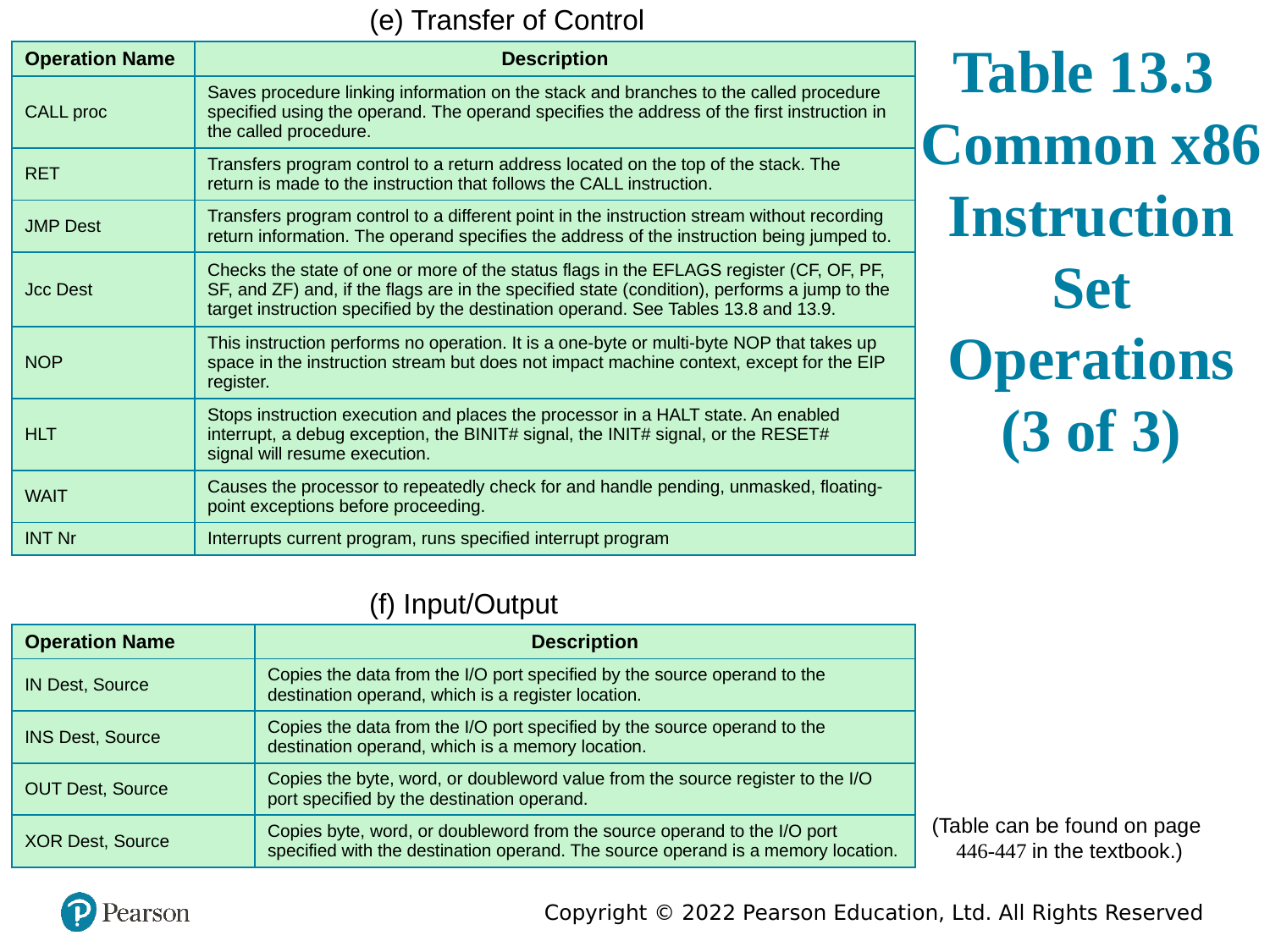

(e) Transfer of Control
# Table 13.3 Common x86 Instruction Set Operations (3 of 3)
| Operation Name | Description |
| --- | --- |
| CALL proc | Saves procedure linking information on the stack and branches to the called procedure specified using the operand. The operand specifies the address of the first instruction in the called procedure. |
| RET | Transfers program control to a return address located on the top of the stack. The return is made to the instruction that follows the CALL instruction. |
| JMP Dest | Transfers program control to a different point in the instruction stream without recording return information. The operand specifies the address of the instruction being jumped to. |
| Jcc Dest | Checks the state of one or more of the status flags in the EFLAGS register (CF, OF, PF, SF, and ZF) and, if the flags are in the specified state (condition), performs a jump to the target instruction specified by the destination operand. See Tables 13.8 and 13.9. |
| NOP | This instruction performs no operation. It is a one-byte or multi-byte NOP that takes up space in the instruction stream but does not impact machine context, except for the EIP register. |
| HLT | Stops instruction execution and places the processor in a HALT state. An enabled interrupt, a debug exception, the BINIT# signal, the INIT# signal, or the RESET# signal will resume execution. |
| WAIT | Causes the processor to repeatedly check for and handle pending, unmasked, floating-point exceptions before proceeding. |
| INT Nr | Interrupts current program, runs specified interrupt program |
(f) Input/Output
| Operation Name | Description |
| --- | --- |
| IN Dest, Source | Copies the data from the I/O port specified by the source operand to the destination operand, which is a register location. |
| INS Dest, Source | Copies the data from the I/O port specified by the source operand to the destination operand, which is a memory location. |
| OUT Dest, Source | Copies the byte, word, or doubleword value from the source register to the I/O port specified by the destination operand. |
| XOR Dest, Source | Copies byte, word, or doubleword from the source operand to the I/O port specified with the destination operand. The source operand is a memory location. |
(Table can be found on page
446-447 in the textbook.)